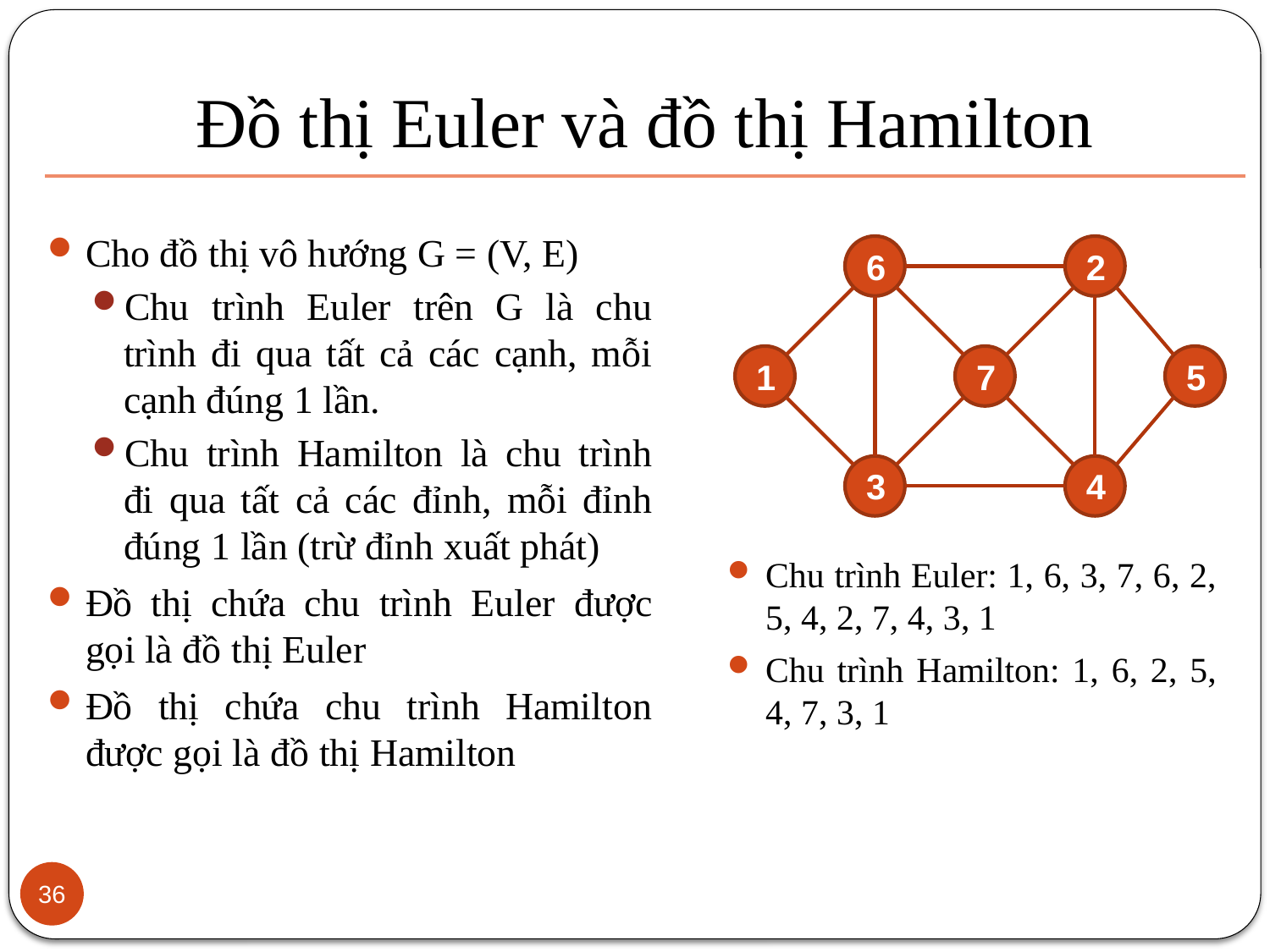

# Đồ thị Euler và đồ thị Hamilton
Cho đồ thị vô hướng G = (V, E)
Chu trình Euler trên G là chu trình đi qua tất cả các cạnh, mỗi cạnh đúng 1 lần.
Chu trình Hamilton là chu trình đi qua tất cả các đỉnh, mỗi đỉnh đúng 1 lần (trừ đỉnh xuất phát)
Đồ thị chứa chu trình Euler được gọi là đồ thị Euler
Đồ thị chứa chu trình Hamilton được gọi là đồ thị Hamilton

6
2
1
7
5
3
4
Chu trình Euler: 1, 6, 3, 7, 6, 2, 5, 4, 2, 7, 4, 3, 1
Chu trình Hamilton: 1, 6, 2, 5, 4, 7, 3, 1
36